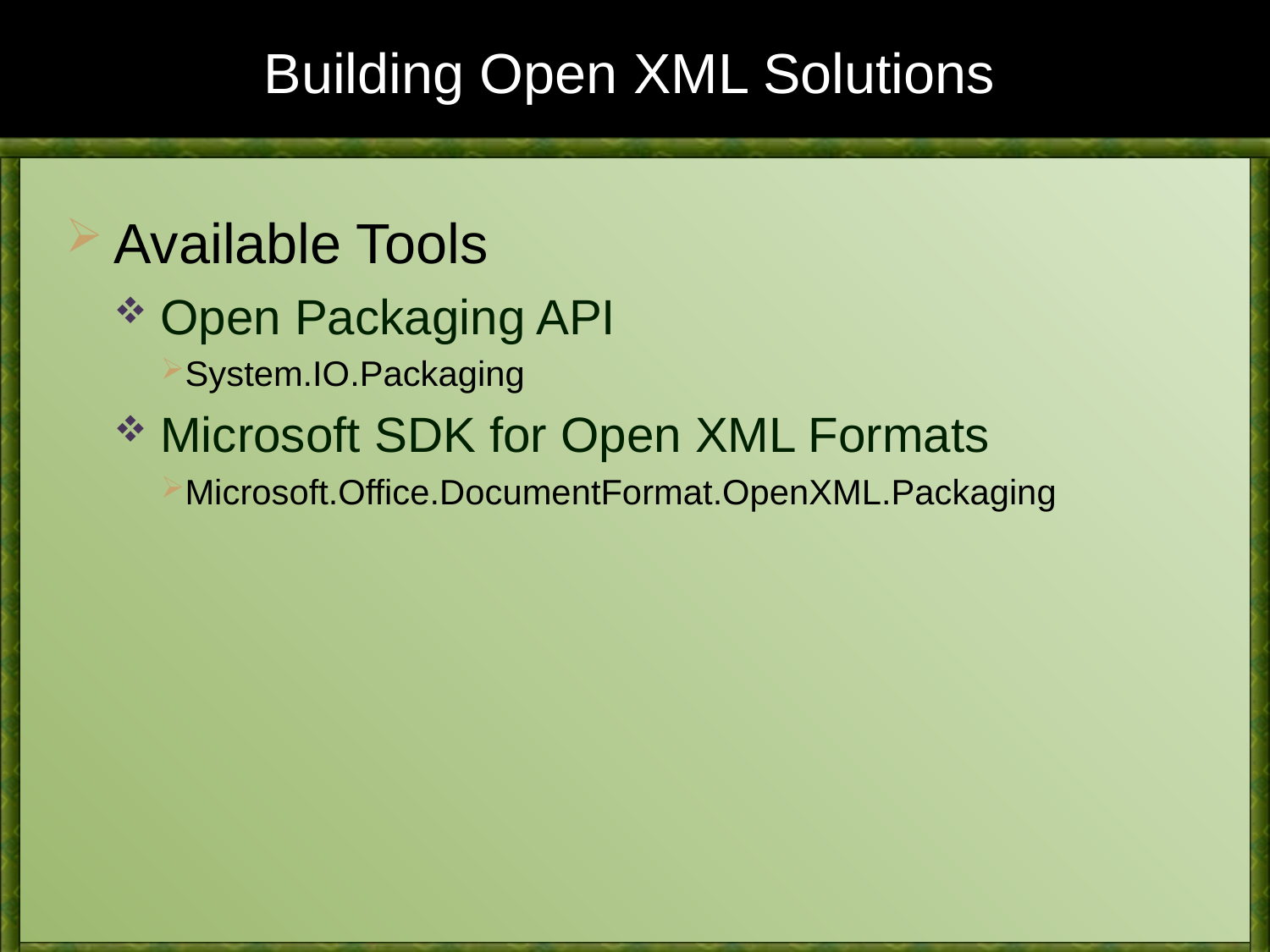

# Building Open XML Solutions
Available Tools
Open Packaging API
System.IO.Packaging
Microsoft SDK for Open XML Formats
Microsoft.Office.DocumentFormat.OpenXML.Packaging